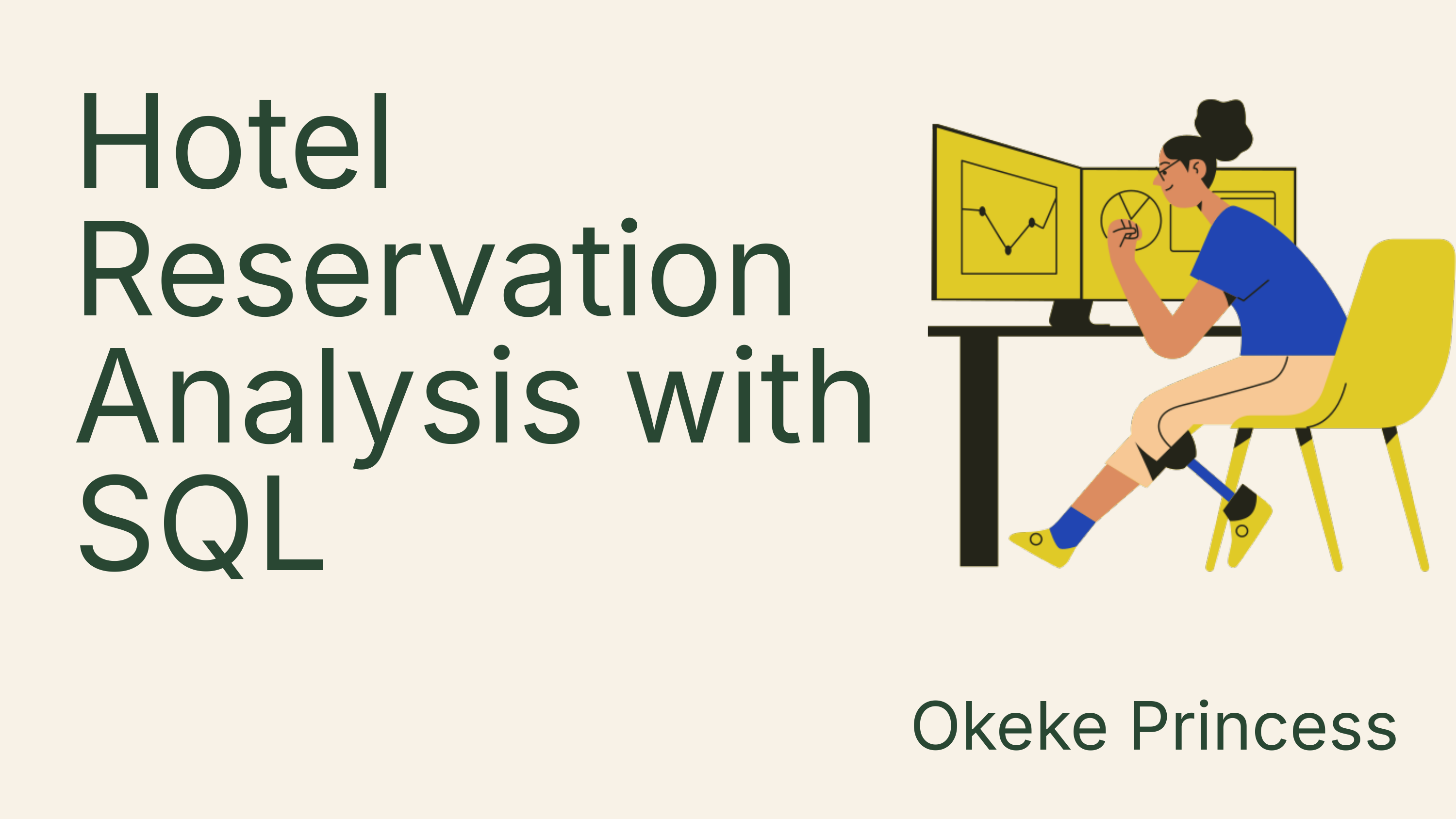

Hotel
Reservation
Analysis with
SQL

Okeke Princess